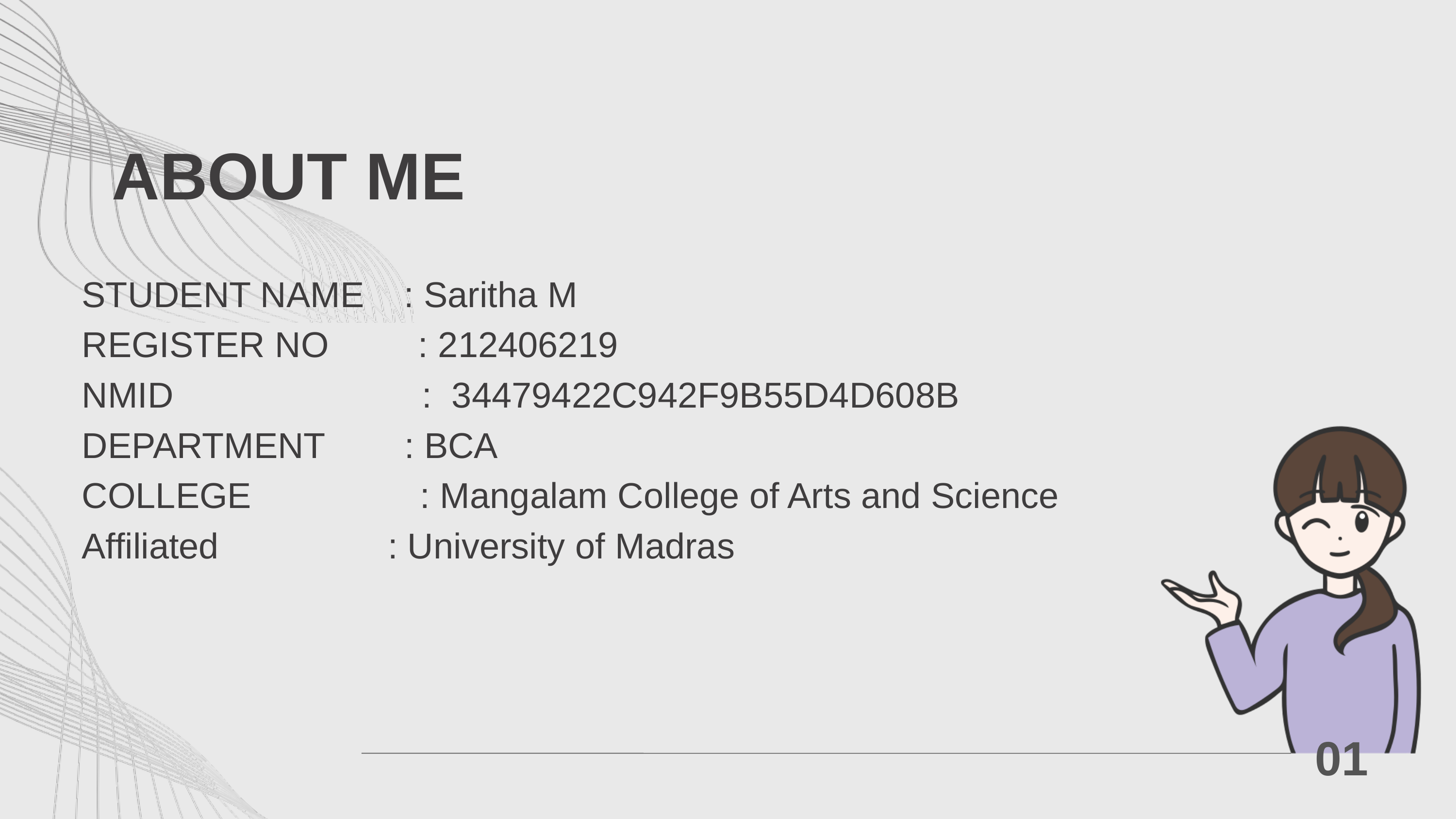

ABOUT ME
STUDENT NAME    : Saritha M
REGISTER NO         : 212406219
NMID                         :  34479422C942F9B55D4D608B
DEPARTMENT        : BCA
COLLEGE                 : Mangalam College of Arts and Science
Affiliated                 : University of Madras

01